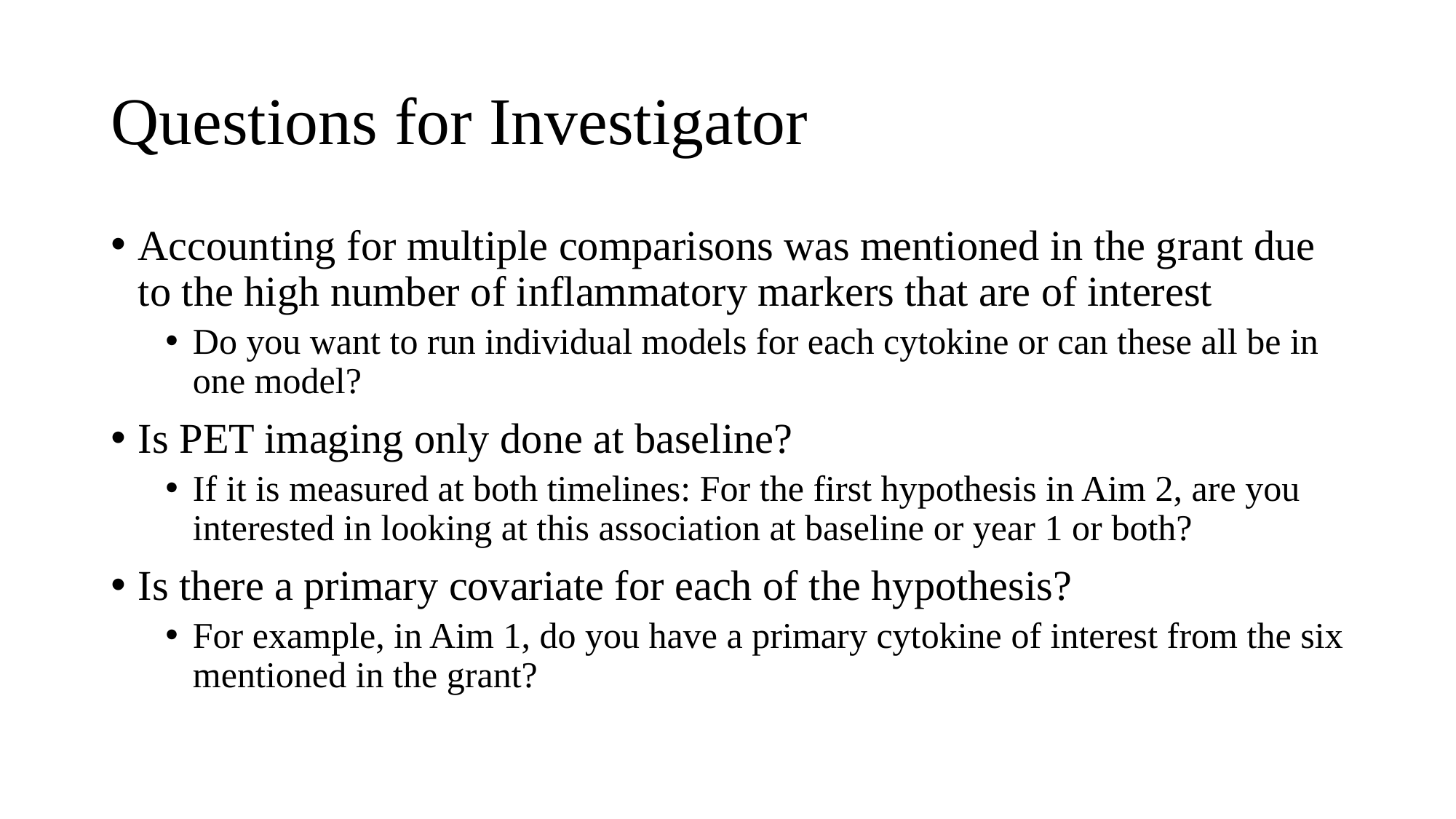

# Questions for Investigator
Accounting for multiple comparisons was mentioned in the grant due to the high number of inflammatory markers that are of interest
Do you want to run individual models for each cytokine or can these all be in one model?
Is PET imaging only done at baseline?
If it is measured at both timelines: For the first hypothesis in Aim 2, are you interested in looking at this association at baseline or year 1 or both?
Is there a primary covariate for each of the hypothesis?
For example, in Aim 1, do you have a primary cytokine of interest from the six mentioned in the grant?